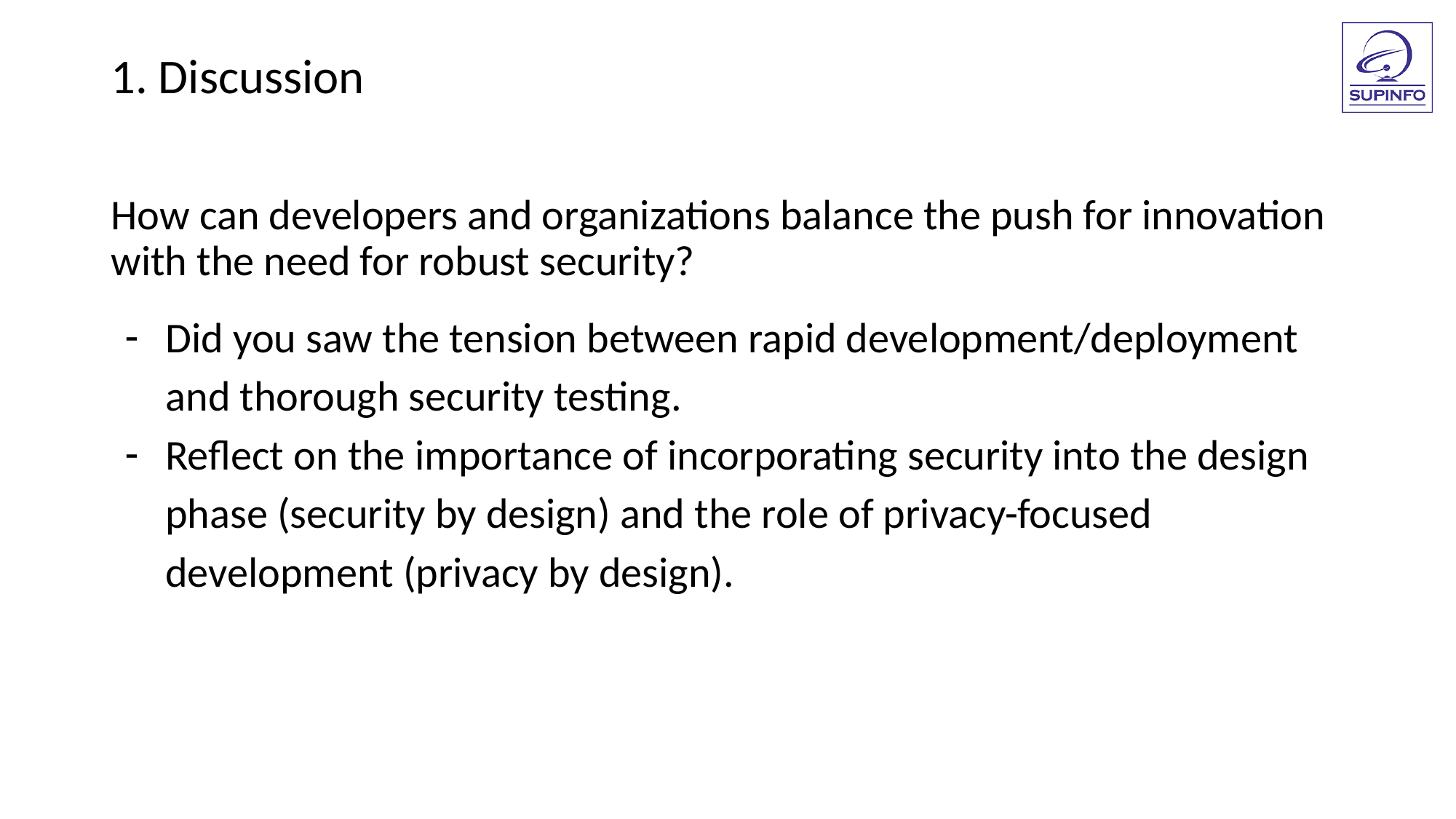

1. Discussion
How can developers and organizations balance the push for innovation with the need for robust security?
Did you saw the tension between rapid development/deployment and thorough security testing.
Reflect on the importance of incorporating security into the design phase (security by design) and the role of privacy-focused development (privacy by design).